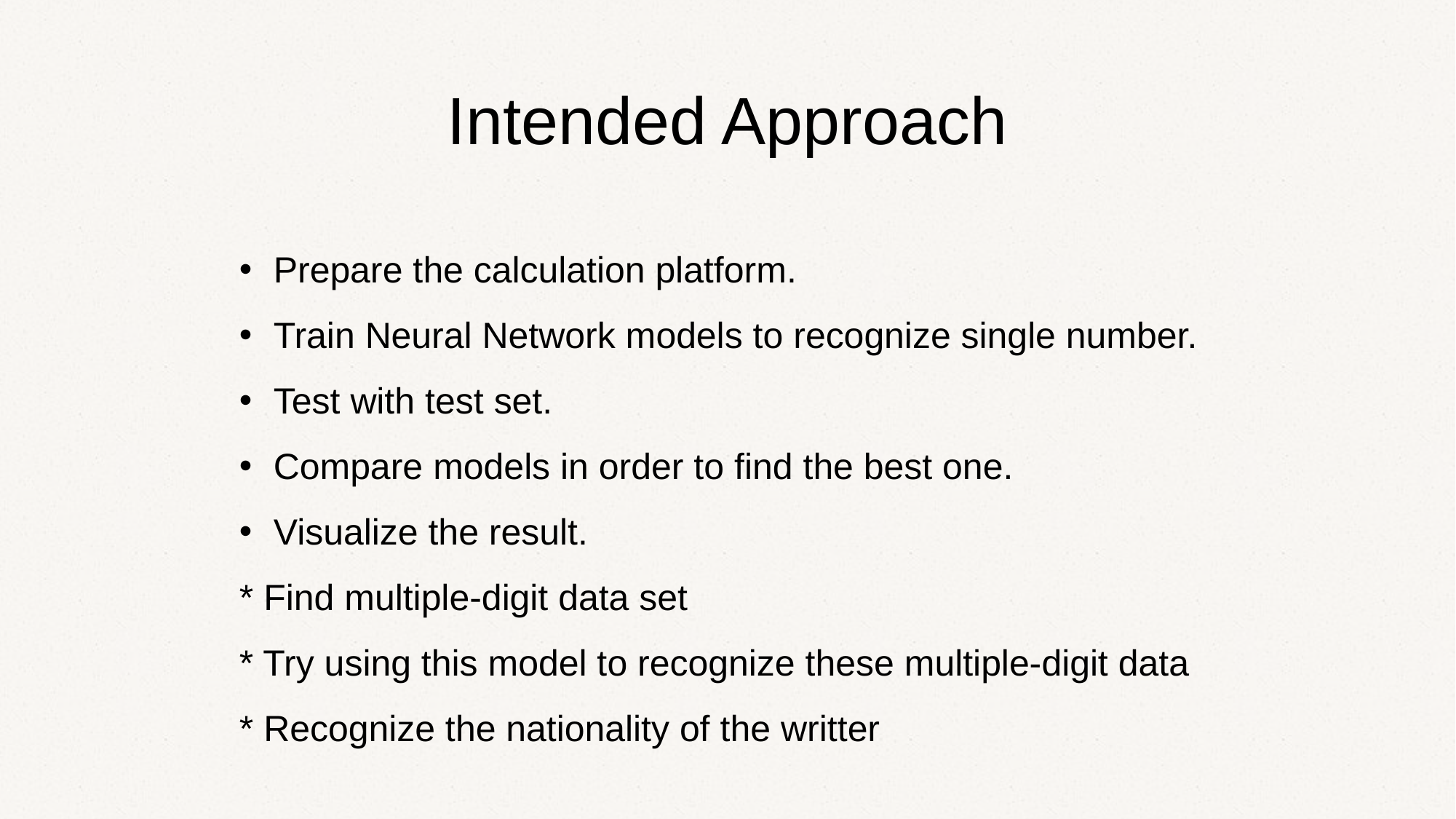

# Intended Approach
Prepare the calculation platform.
Train Neural Network models to recognize single number.
Test with test set.
Compare models in order to find the best one.
Visualize the result.
* Find multiple-digit data set
* Try using this model to recognize these multiple-digit data
* Recognize the nationality of the writter